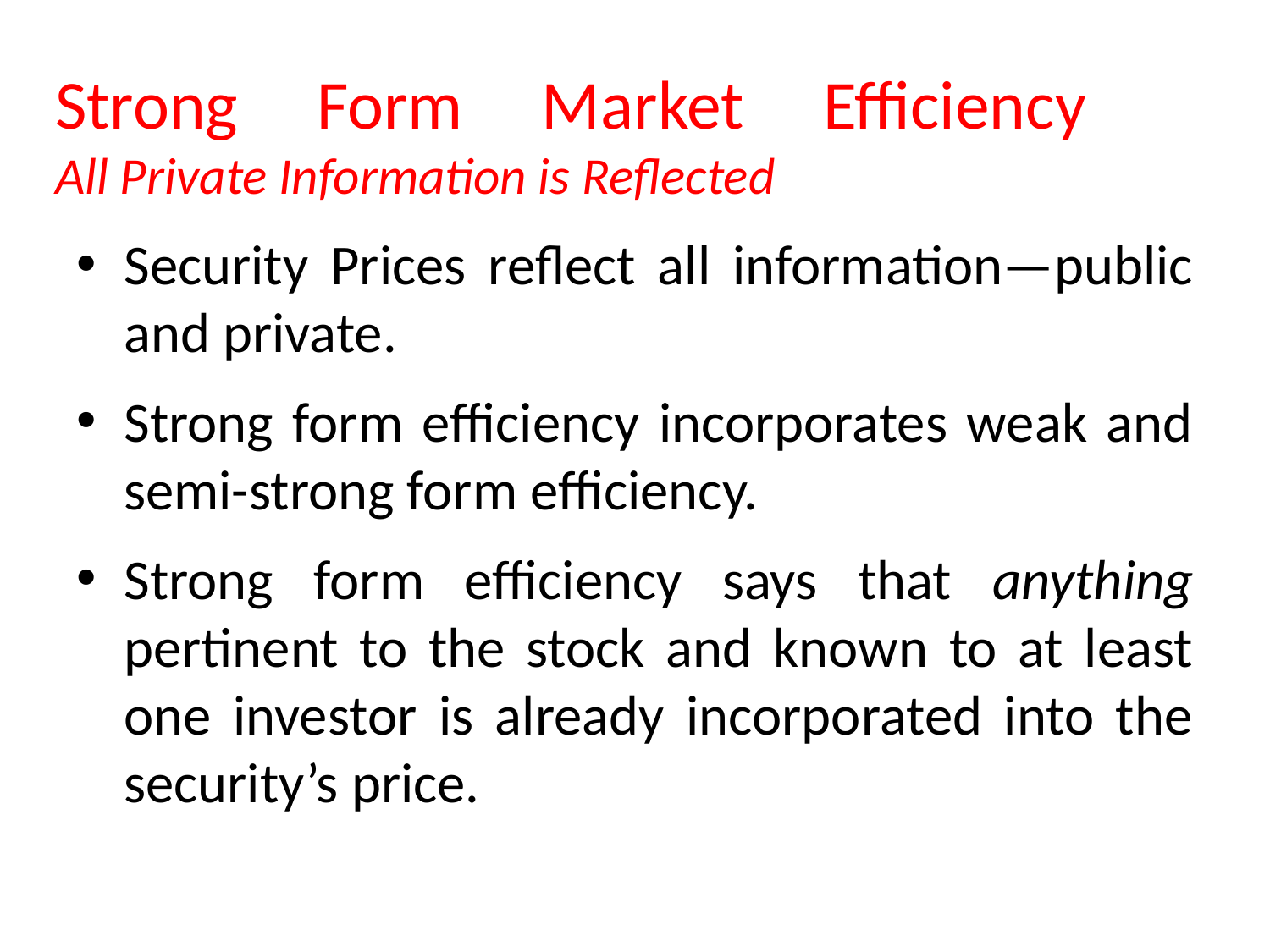

# Strong Form Market Efficiency All Private Information is Reflected
Security Prices reflect all information—public and private.
Strong form efficiency incorporates weak and semi-strong form efficiency.
Strong form efficiency says that anything pertinent to the stock and known to at least one investor is already incorporated into the security’s price.